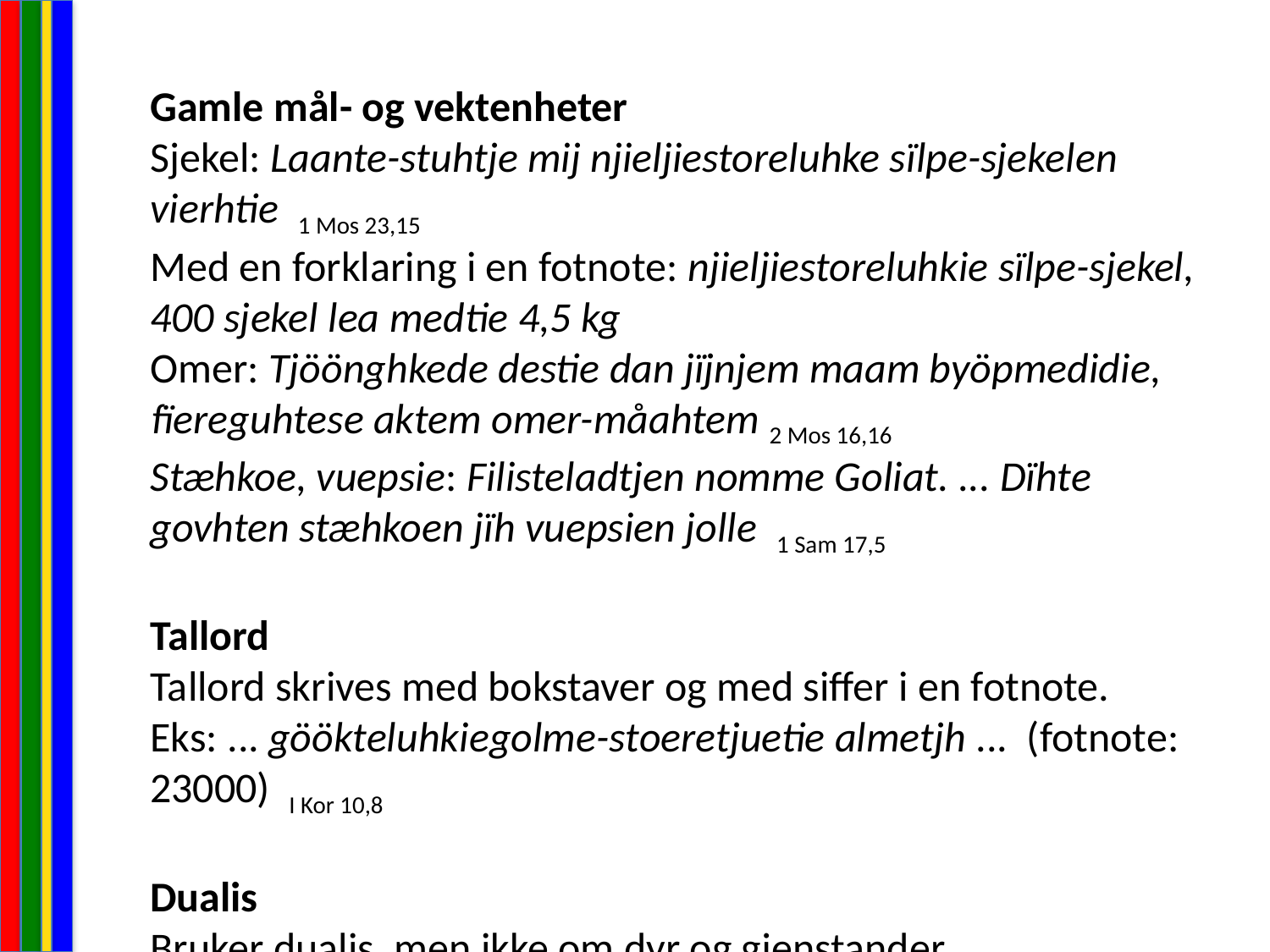

Gamle mål- og vektenheter
Sjekel: Laante-stuhtje mij njieljiestoreluhke sïlpe-sjekelen vierhtie  1 Mos 23,15
Med en forklaring i en fotnote: njieljiestoreluhkie sïlpe-sjekel, 400 sjekel lea medtie 4,5 kg
Omer: Tjöönghkede destie dan jïjnjem maam byöpmedidie, fïereguhtese aktem omer-måahtem 2 Mos 16,16
Stæhkoe, vuepsie: Filisteladtjen nomme Goliat. ... Dïhte govhten stæhkoen jïh vuepsien jolle  1 Sam 17,5

Tallord
Tallord skrives med bokstaver og med siffer i en fotnote. Eks: ... göökteluhkiegolme-stoeretjuetie almetjh ...  (fotnote: 23000)  I Kor 10,8

Dualis
Bruker dualis, men ikke om dyr og gjenstander.